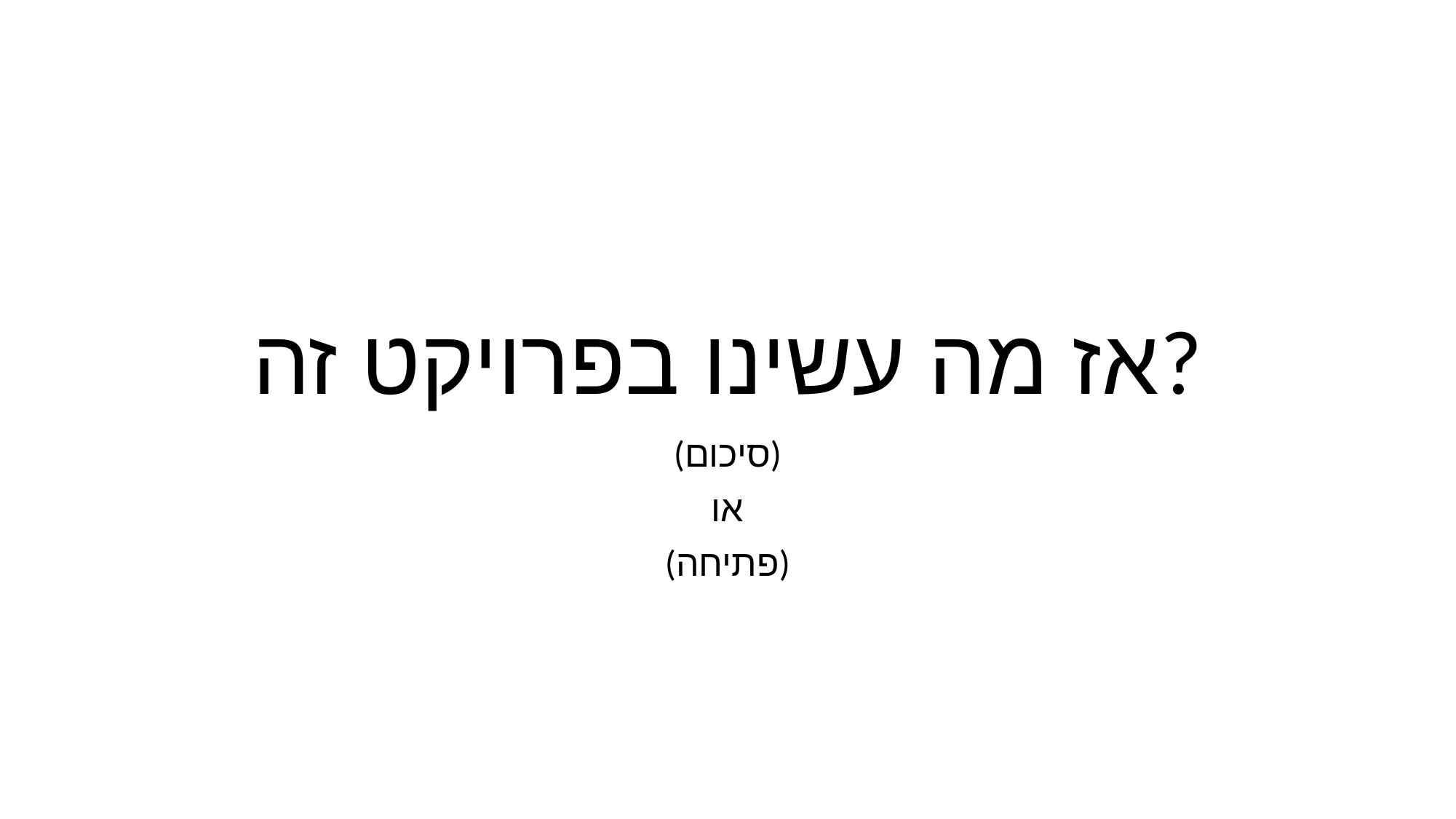

# אז מה עשינו בפרויקט זה?
(סיכום)
או
(פתיחה)